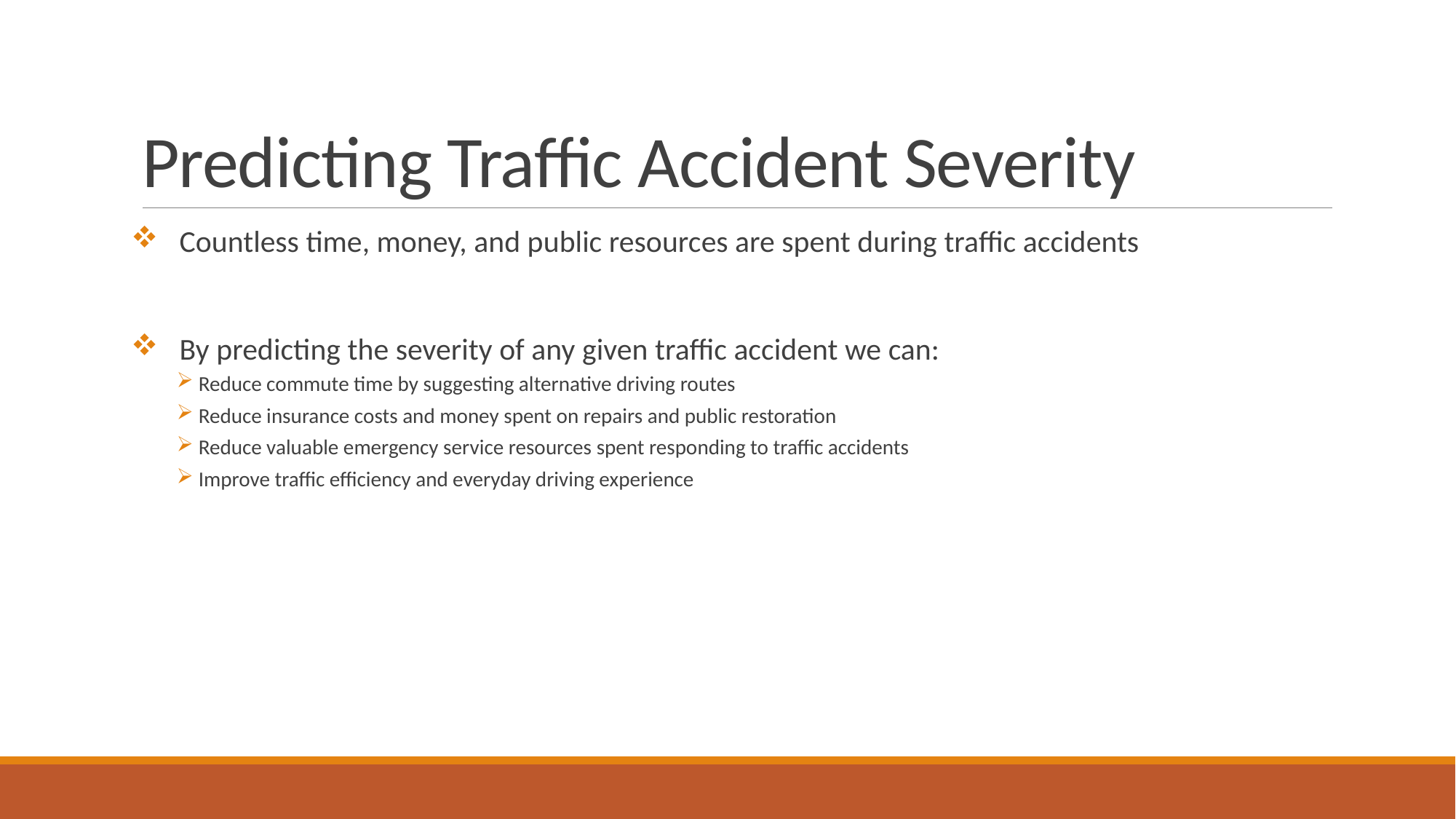

# Predicting Traffic Accident Severity
   Countless time, money, and public resources are spent during traffic accidents

   By predicting the severity of any given traffic accident we can:
Reduce commute time by suggesting alternative driving routes
Reduce insurance costs and money spent on repairs and public restoration
Reduce valuable emergency service resources spent responding to traffic accidents
Improve traffic efficiency and everyday driving experience